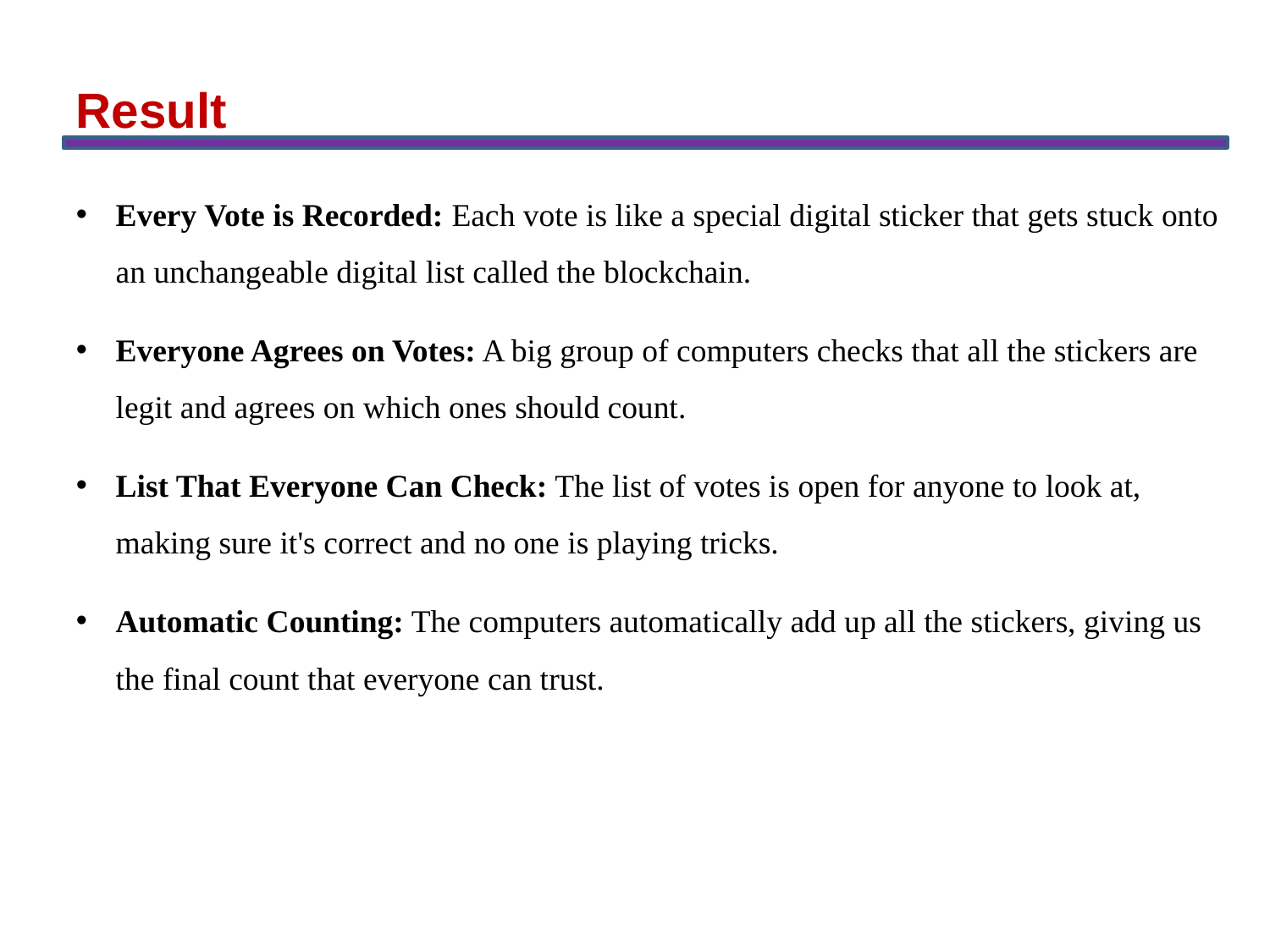

Result

Every Vote is Recorded: Each vote is like a special digital sticker that gets stuck onto an unchangeable digital list called the blockchain.
Everyone Agrees on Votes: A big group of computers checks that all the stickers are legit and agrees on which ones should count.
List That Everyone Can Check: The list of votes is open for anyone to look at, making sure it's correct and no one is playing tricks.
Automatic Counting: The computers automatically add up all the stickers, giving us the final count that everyone can trust.